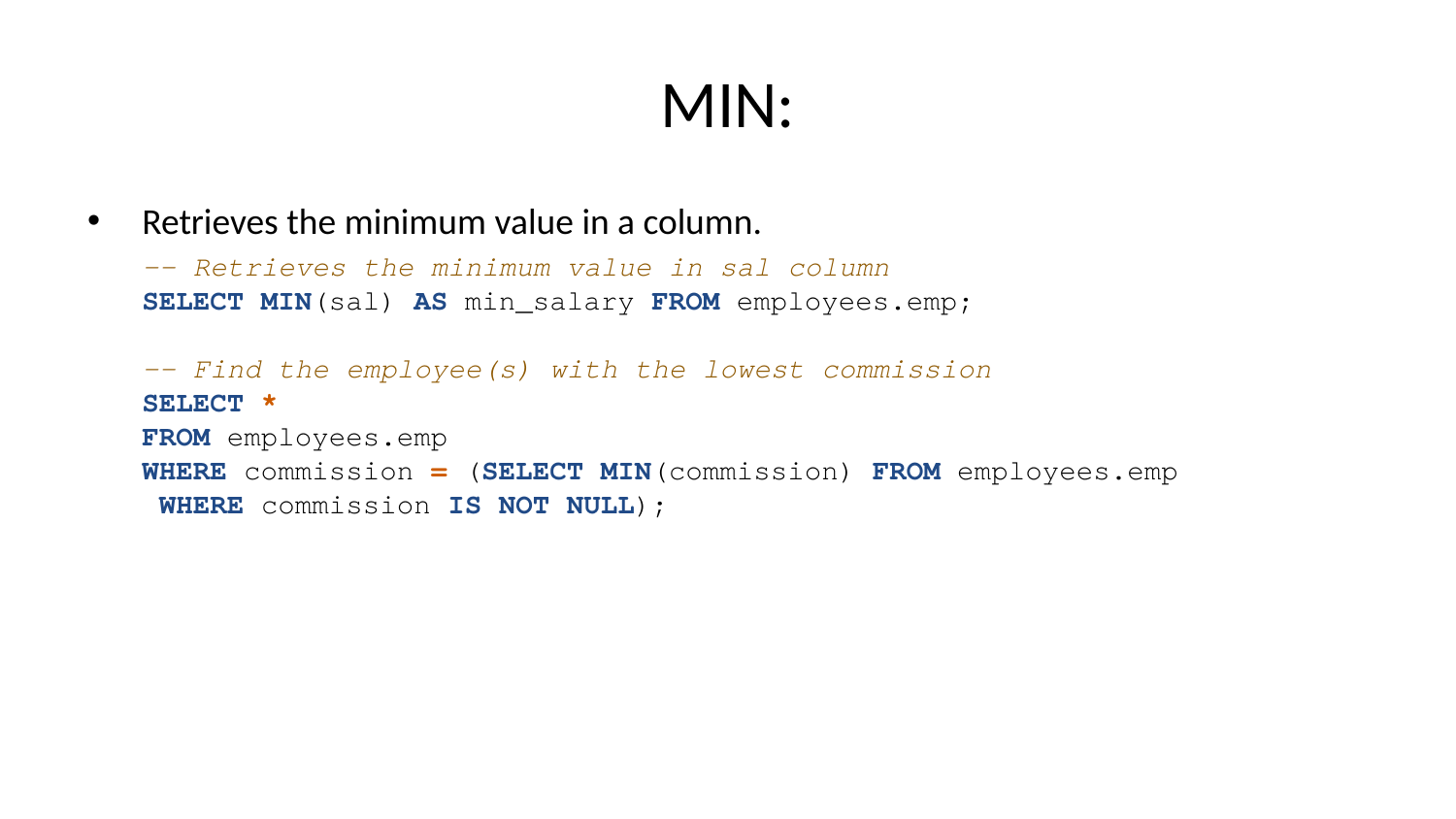

# MIN:
Retrieves the minimum value in a column.
-- Retrieves the minimum value in sal column
SELECT MIN(sal) AS min_salary FROM employees.emp;
-- Find the employee(s) with the lowest commission
SELECT *
FROM employees.emp
WHERE commission = (SELECT MIN(commission) FROM employees.emp
 WHERE commission IS NOT NULL);